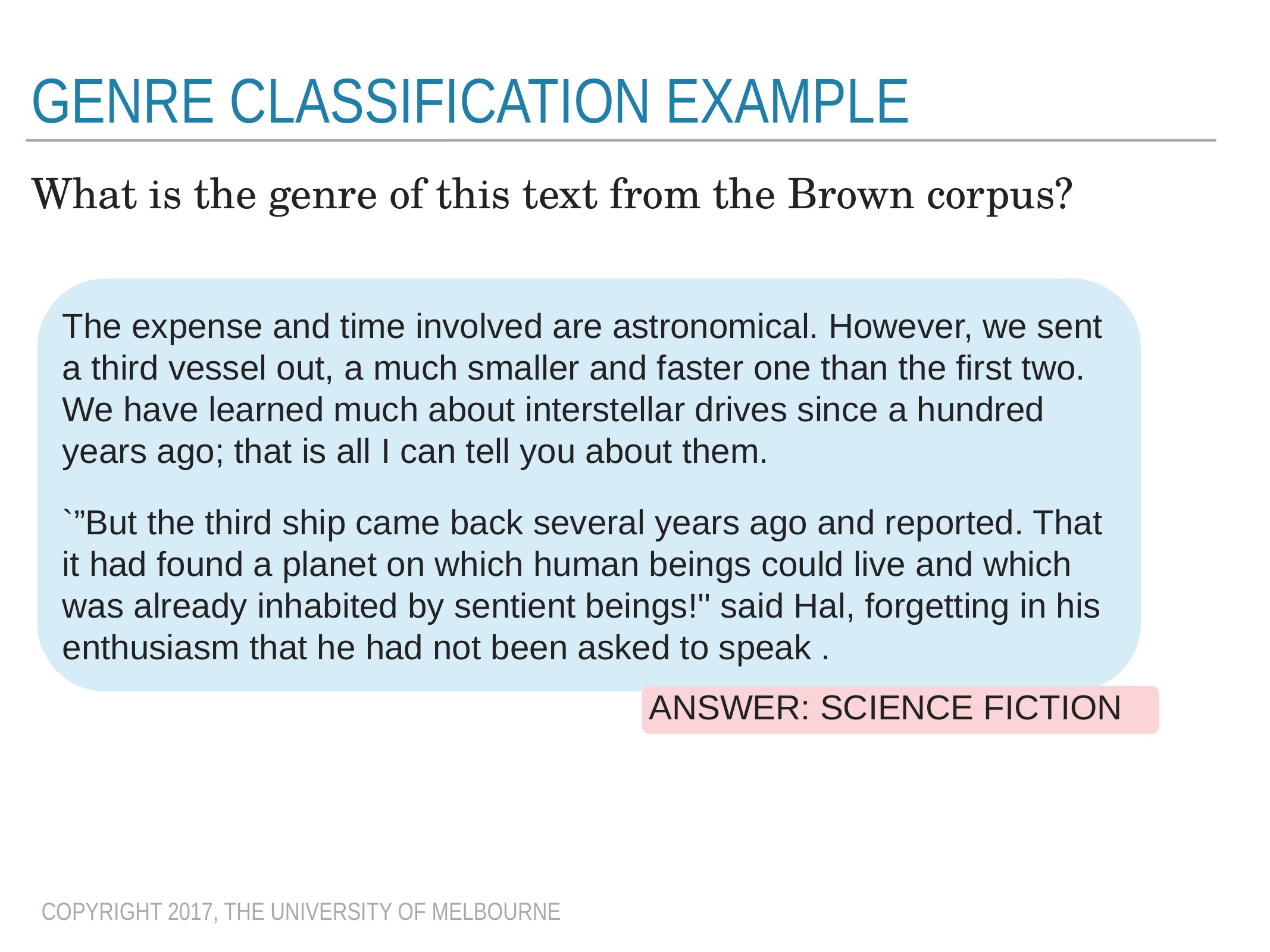

# Genre classification example
What is the genre of this text from the Brown corpus?
The expense and time involved are astronomical. However, we sent a third vessel out, a much smaller and faster one than the first two. We have learned much about interstellar drives since a hundred years ago; that is all I can tell you about them.
`”But the third ship came back several years ago and reported. That it had found a planet on which human beings could live and which was already inhabited by sentient beings!'' said Hal, forgetting in his enthusiasm that he had not been asked to speak .
Answer: Science Fiction